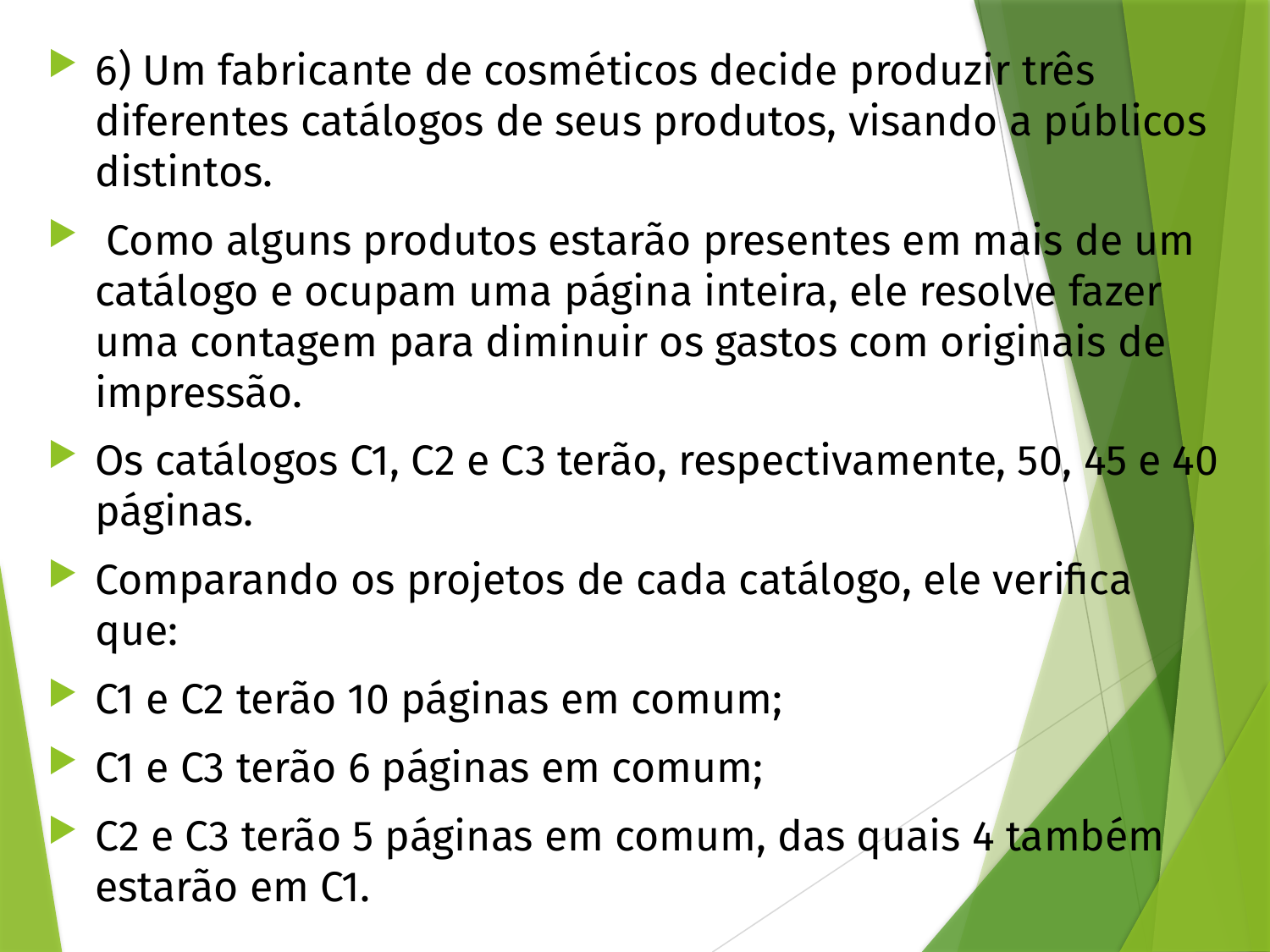

6) Um fabricante de cosméticos decide produzir três diferentes catálogos de seus produtos, visando a públicos distintos.
 Como alguns produtos estarão presentes em mais de um catálogo e ocupam uma página inteira, ele resolve fazer uma contagem para diminuir os gastos com originais de impressão.
Os catálogos C1, C2 e C3 terão, respectivamente, 50, 45 e 40 páginas.
Comparando os projetos de cada catálogo, ele verifica que:
C1 e C2 terão 10 páginas em comum;
C1 e C3 terão 6 páginas em comum;
C2 e C3 terão 5 páginas em comum, das quais 4 também estarão em C1.